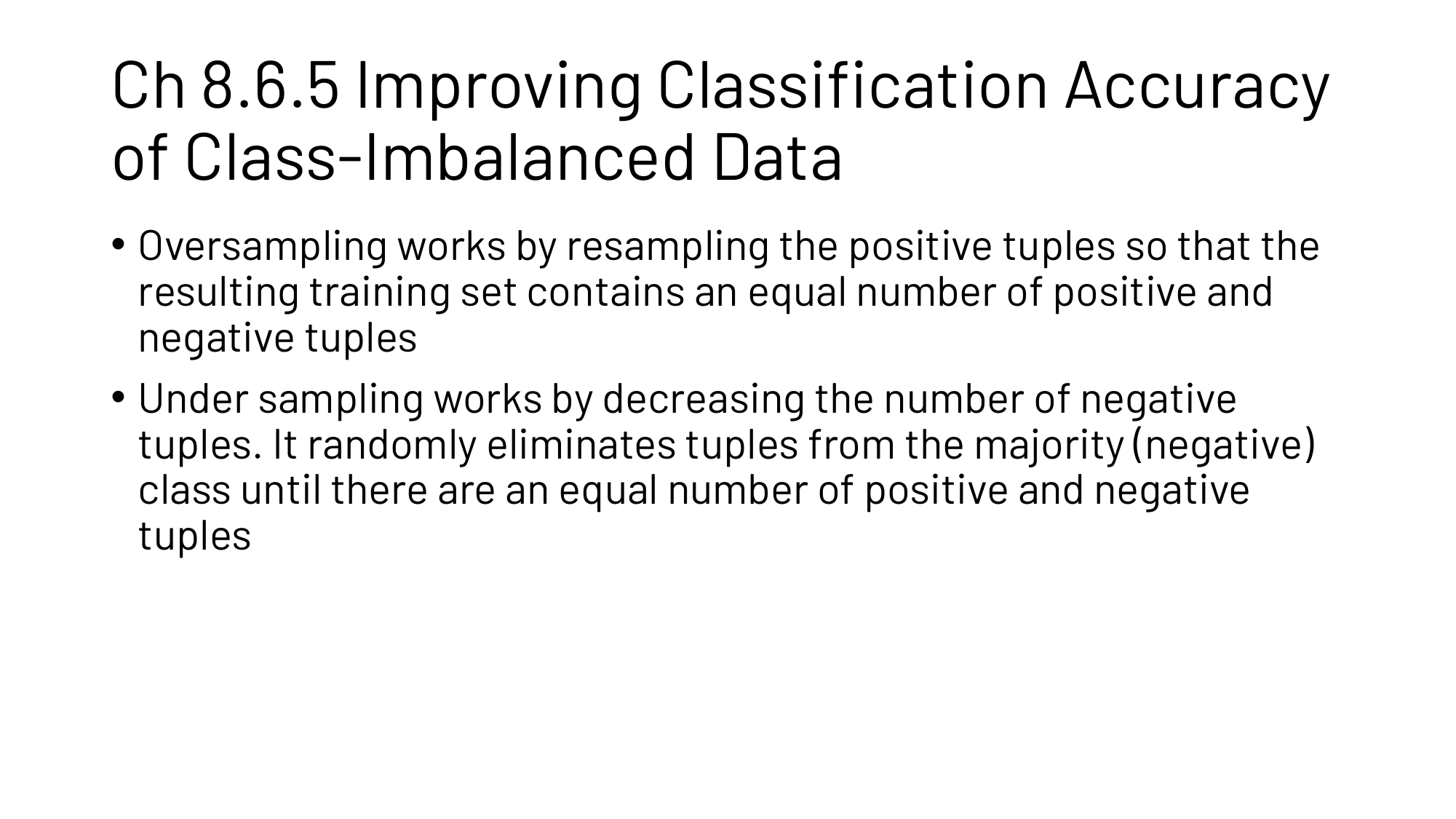

# Ch 8.6.5 Improving Classification Accuracy of Class-Imbalanced Data
Oversampling works by resampling the positive tuples so that the resulting training set contains an equal number of positive and negative tuples
Under sampling works by decreasing the number of negative tuples. It randomly eliminates tuples from the majority (negative) class until there are an equal number of positive and negative tuples